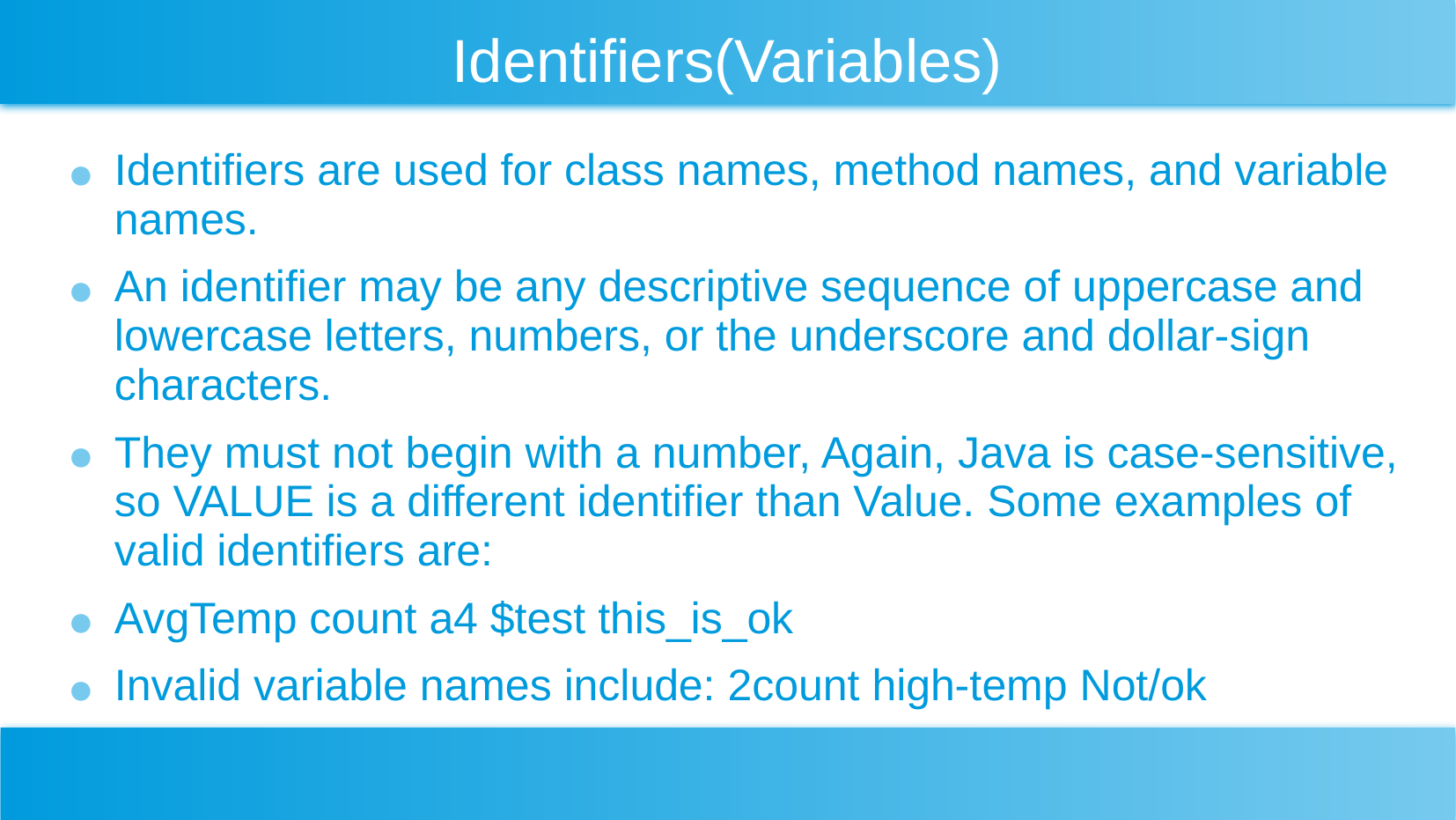

# Identifiers(Variables)
Identifiers are used for class names, method names, and variable names.
An identifier may be any descriptive sequence of uppercase and lowercase letters, numbers, or the underscore and dollar-sign characters.
They must not begin with a number, Again, Java is case-sensitive, so VALUE is a different identifier than Value. Some examples of valid identifiers are:
AvgTemp count a4 $test this_is_ok
Invalid variable names include: 2count high-temp Not/ok